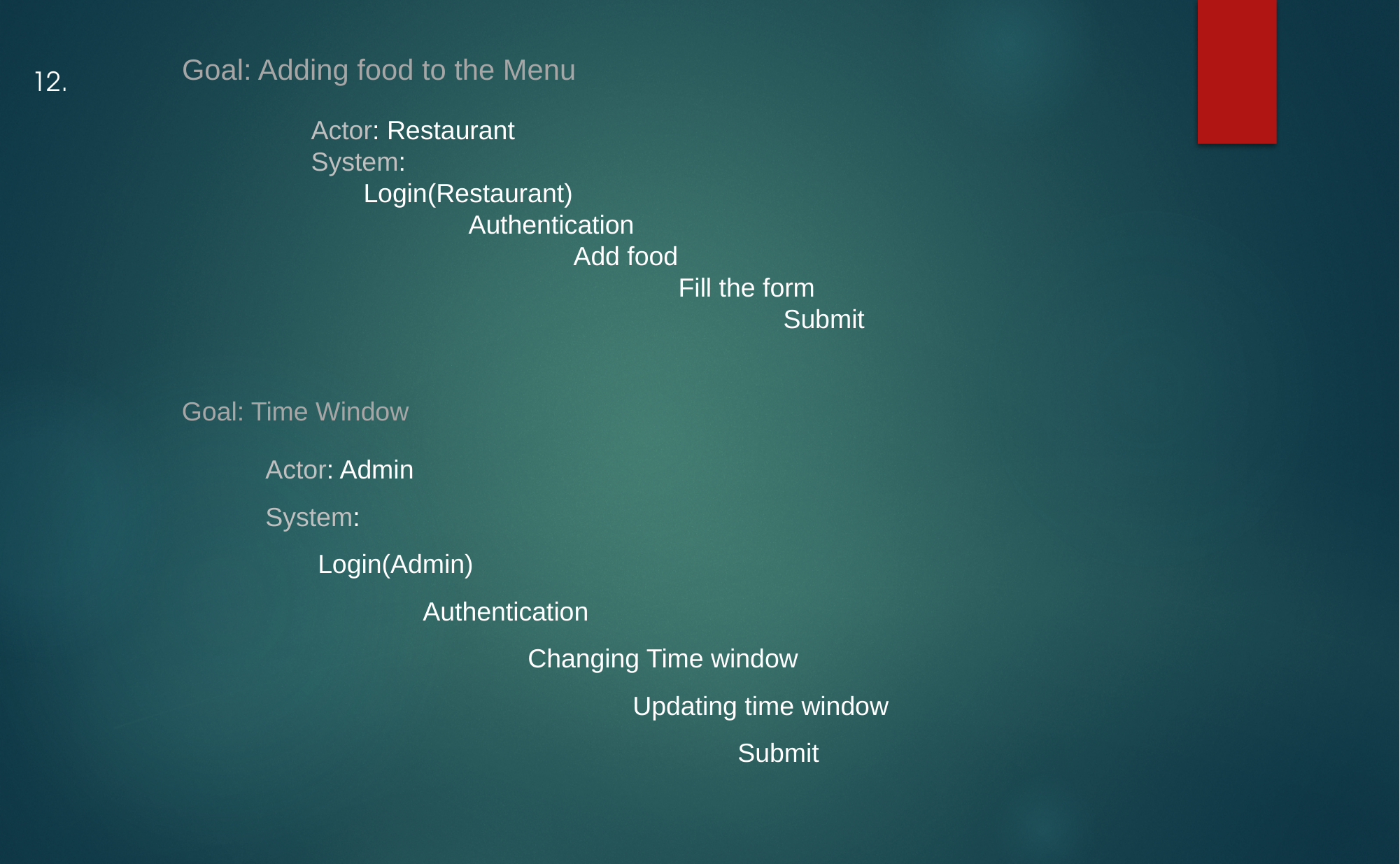

Goal: Adding food to the Menu
12.
Actor: Restaurant
System:
Login(Restaurant)
	Authentication
		Add food
			Fill the form
				Submit
Goal: Time Window
Actor: Admin
System:
Login(Admin)
	Authentication
		Changing Time window
			Updating time window
				Submit